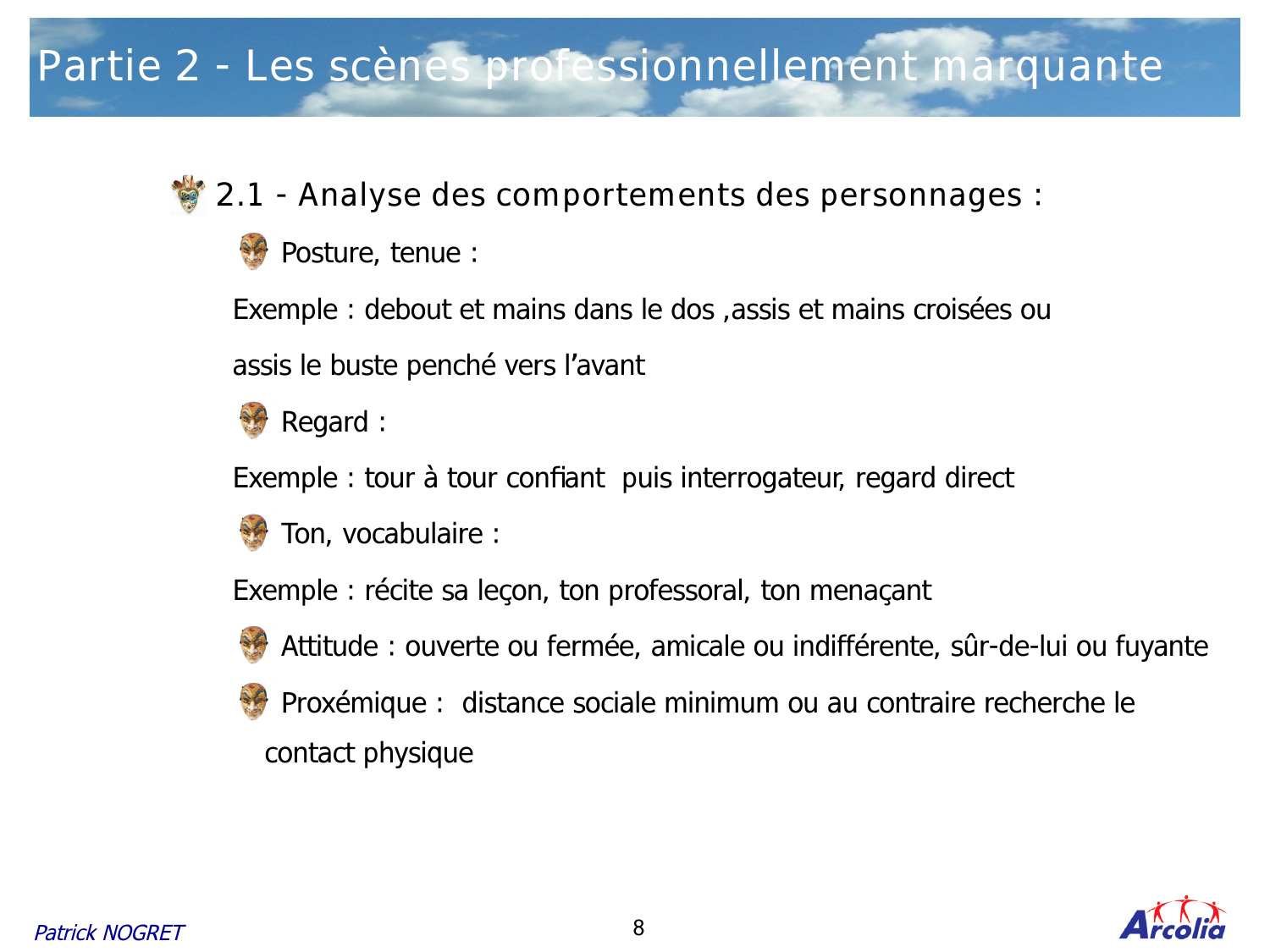

Partie 2 - Les scènes professionnellement marquante
 2.1 - Analyse des comportements des personnages :
 Posture, tenue :
Exemple : debout et mains dans le dos ,assis et mains croisées ou
assis le buste penché vers l’avant
 Regard :
Exemple : tour à tour confiant  puis interrogateur, regard direct
 Ton, vocabulaire :
Exemple : récite sa leçon, ton professoral, ton menaçant
 Attitude : ouverte ou fermée, amicale ou indifférente, sûr-de-lui ou fuyante
 Proxémique :  distance sociale minimum ou au contraire recherche le contact physique